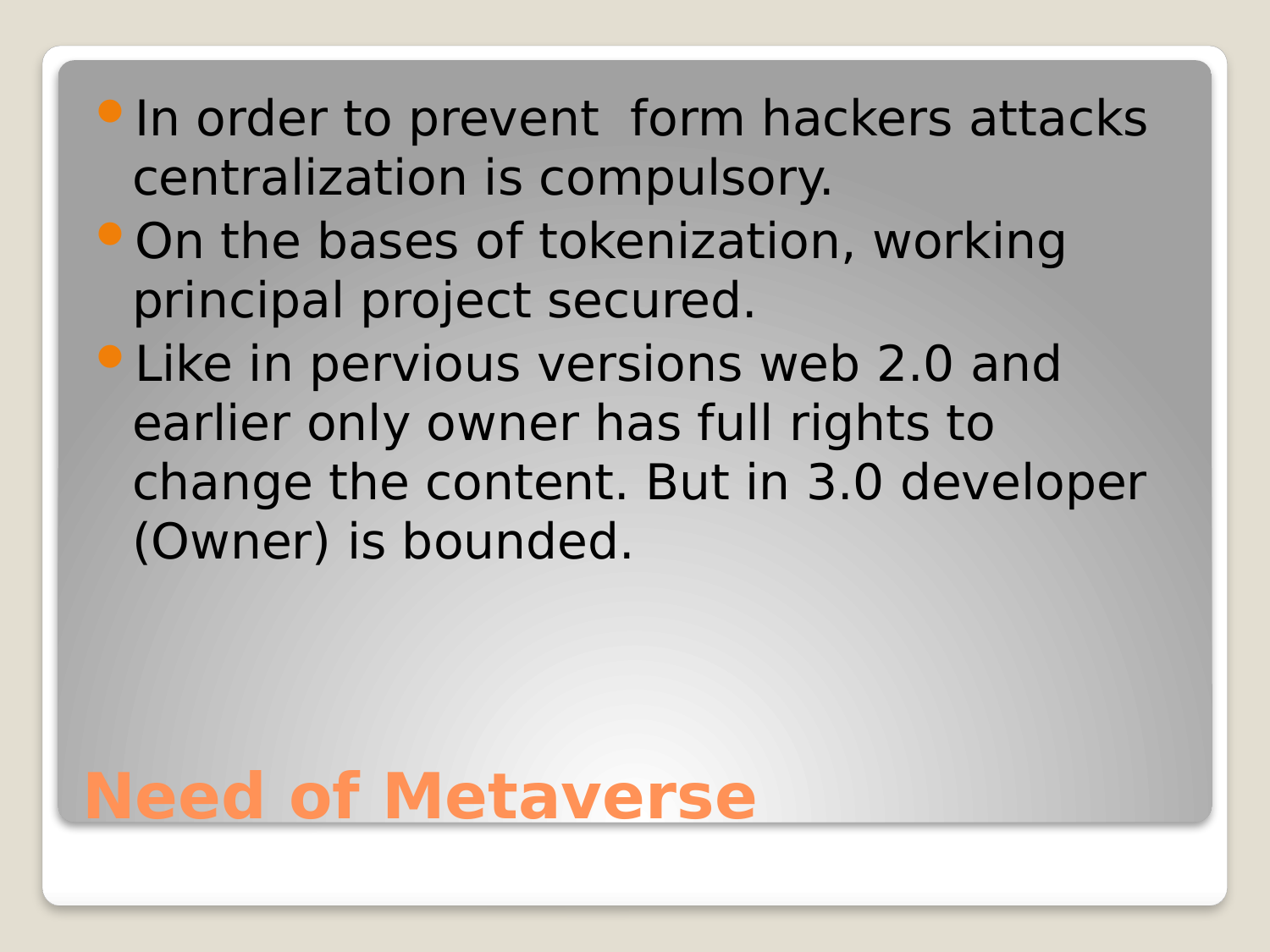

In order to prevent  form hackers attacks centralization is compulsory.
On the bases of tokenization, working principal project secured.
Like in pervious versions web 2.0 and earlier only owner has full rights to change the content. But in 3.0 developer (Owner) is bounded.

# Need of Metaverse